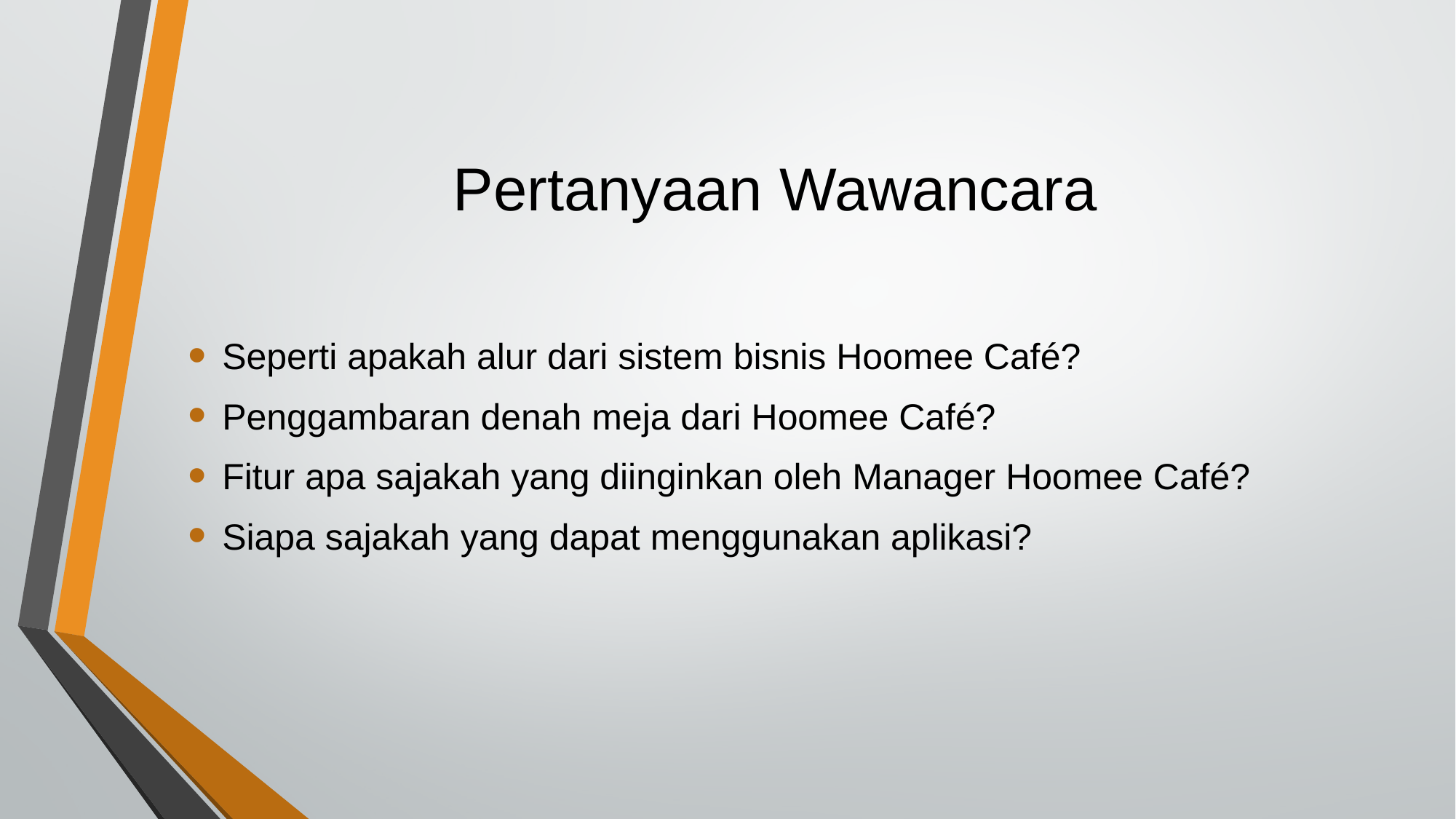

# Pertanyaan Wawancara
Seperti apakah alur dari sistem bisnis Hoomee Café?
Penggambaran denah meja dari Hoomee Café?
Fitur apa sajakah yang diinginkan oleh Manager Hoomee Café?
Siapa sajakah yang dapat menggunakan aplikasi?